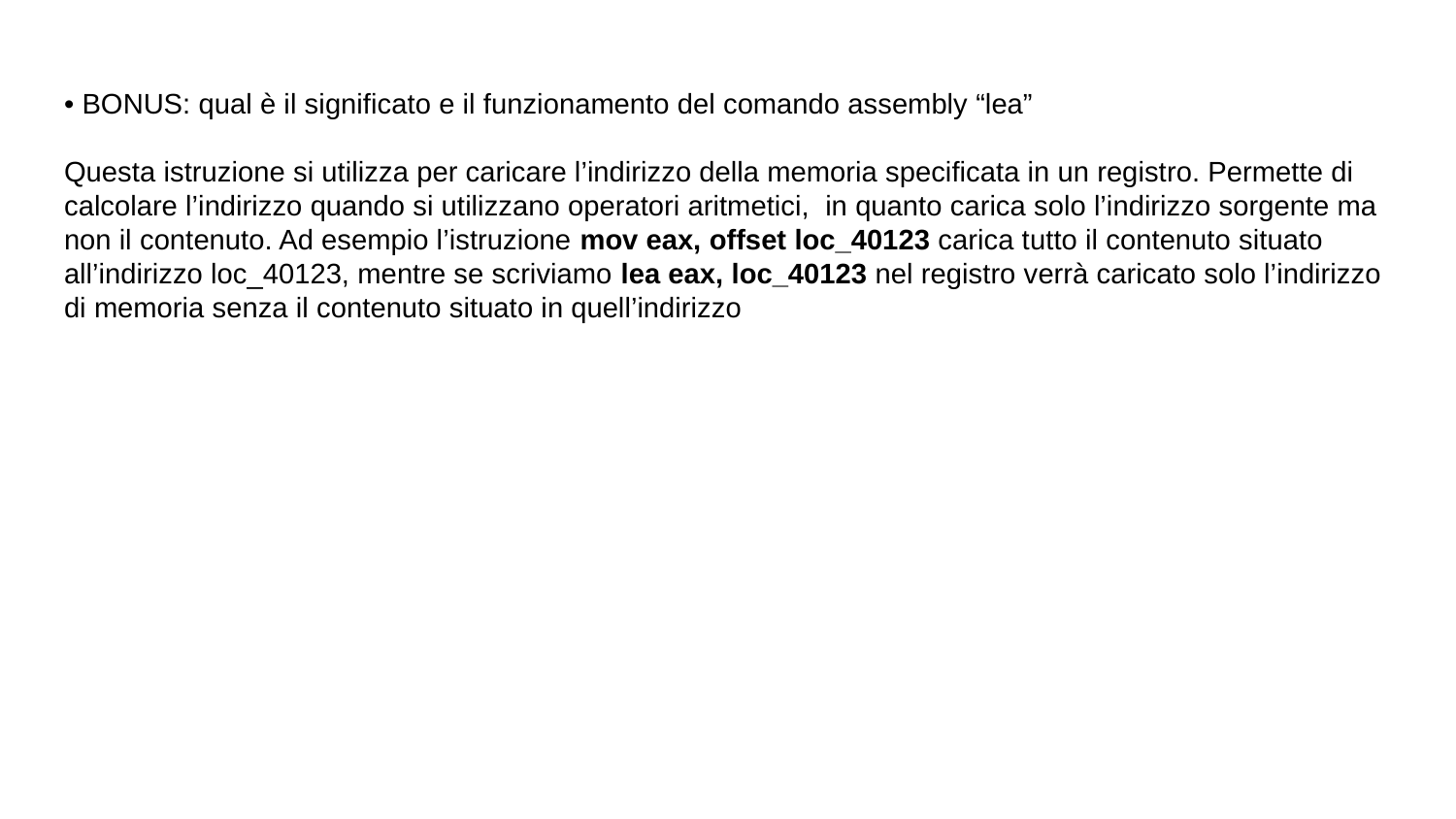

# • BONUS: qual è il significato e il funzionamento del comando assembly “lea”

Questa istruzione si utilizza per caricare l’indirizzo della memoria specificata in un registro. Permette di calcolare l’indirizzo quando si utilizzano operatori aritmetici,  in quanto carica solo l’indirizzo sorgente ma non il contenuto. Ad esempio l’istruzione mov eax, offset loc_40123 carica tutto il contenuto situato all’indirizzo loc_40123, mentre se scriviamo lea eax, loc_40123 nel registro verrà caricato solo l’indirizzo di memoria senza il contenuto situato in quell’indirizzo